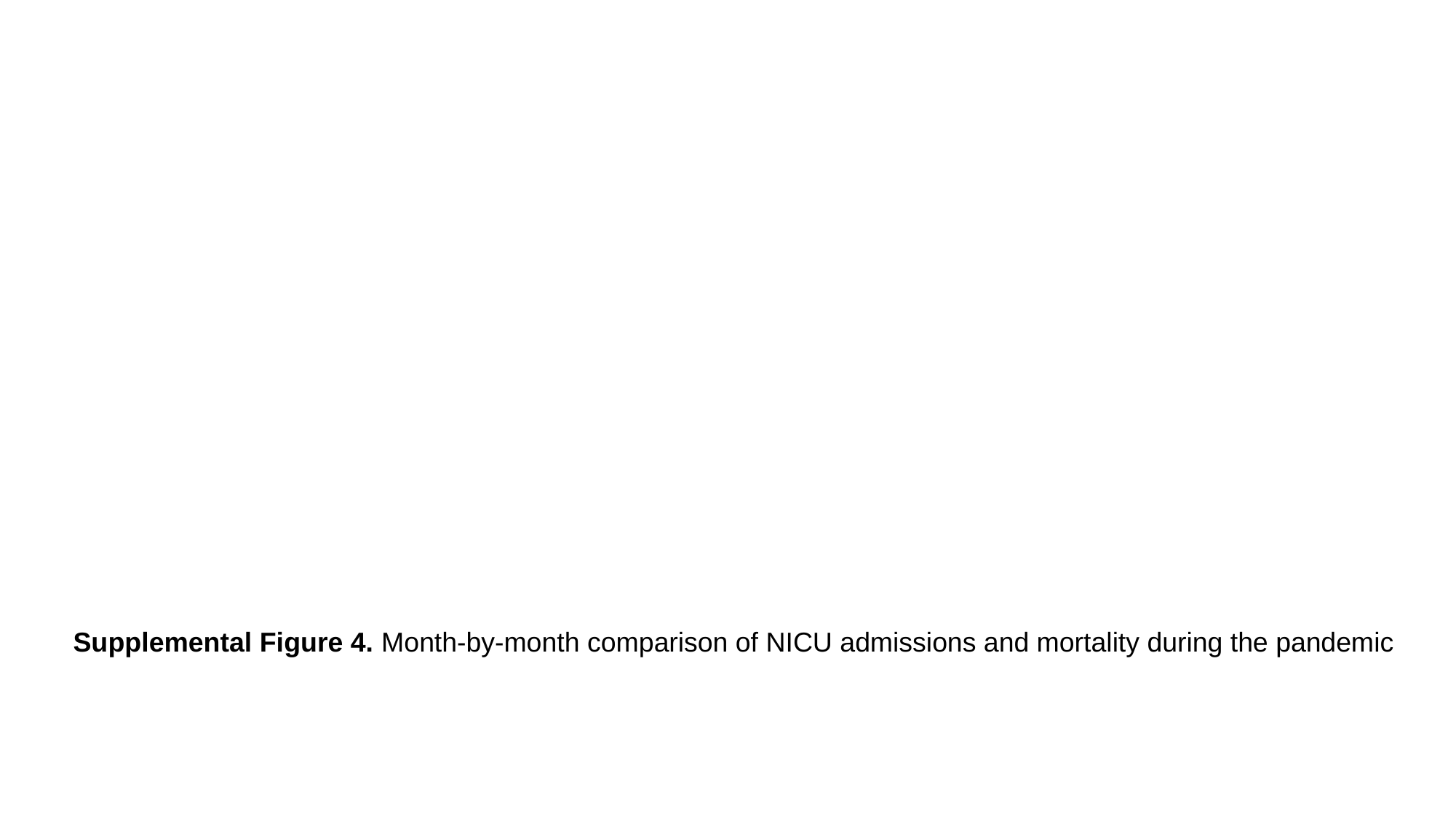

Supplemental Figure 4. Month-by-month comparison of NICU admissions and mortality during the pandemic